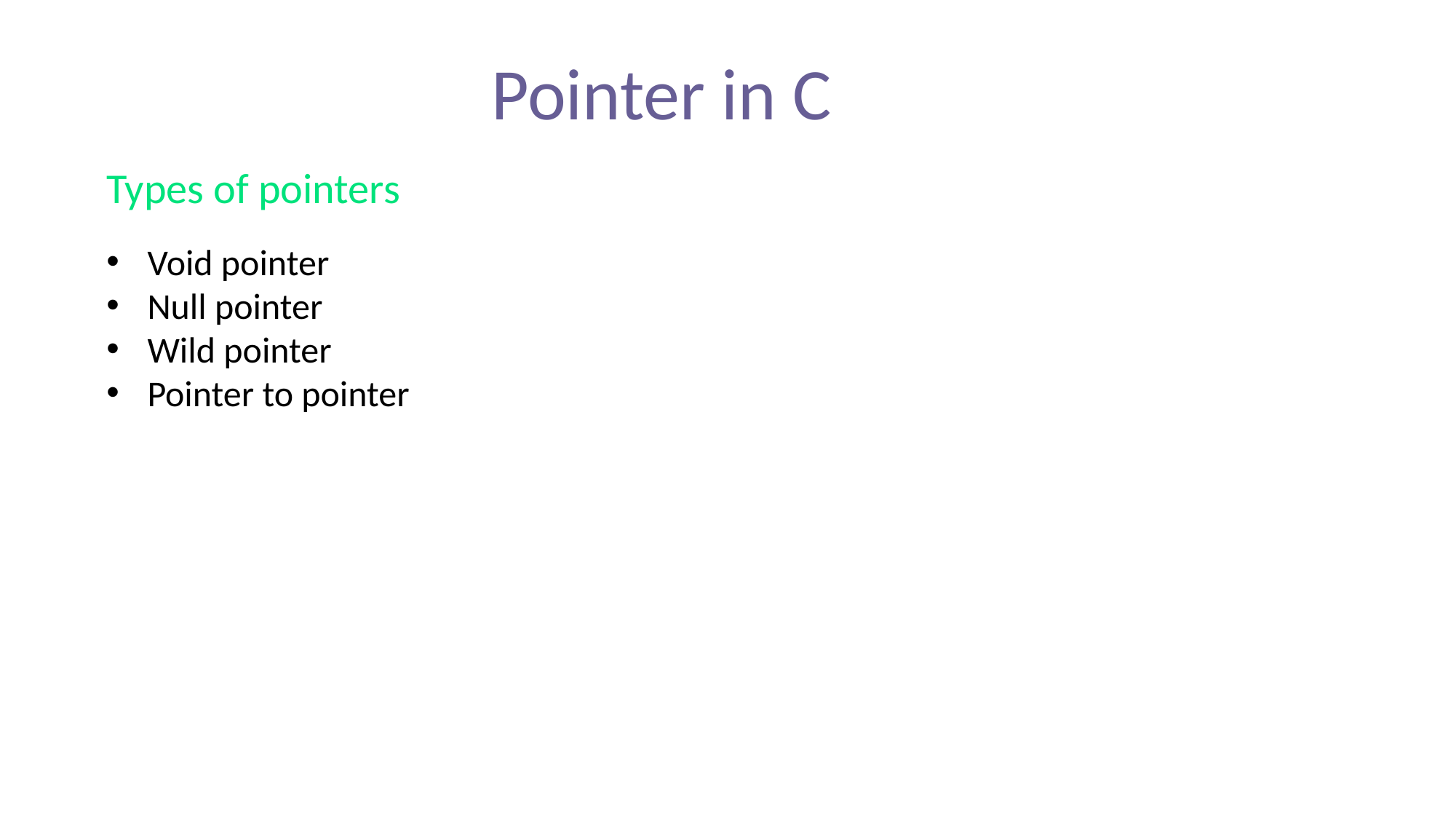

Pointer in C
Types of pointers
Void pointer
Null pointer
Wild pointer
Pointer to pointer